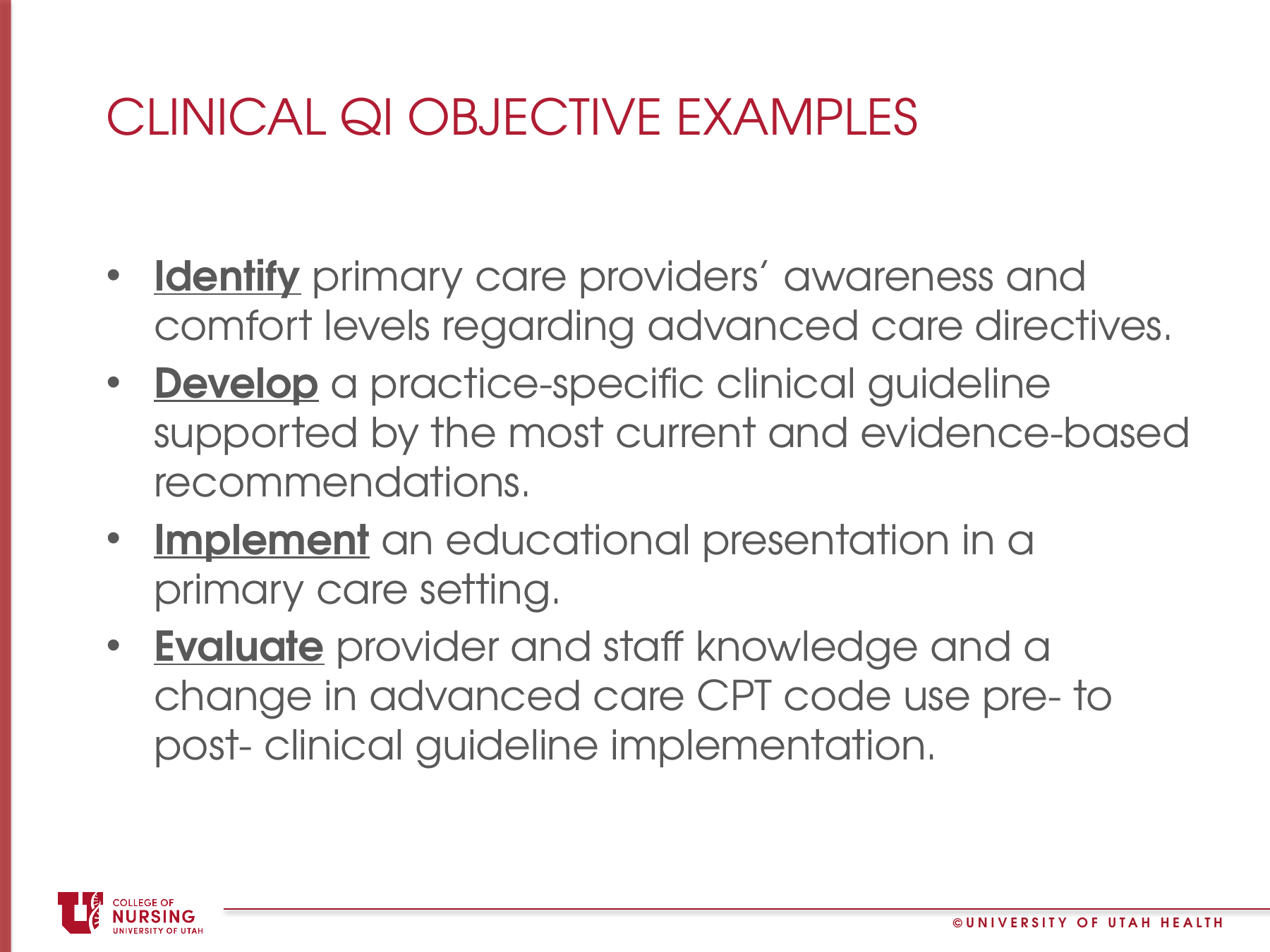

# Clinical QI Objective examples
Identify primary care providers’ awareness and comfort levels regarding advanced care directives.
Develop a practice-specific clinical guideline supported by the most current and evidence-based recommendations.
Implement an educational presentation in a primary care setting.
Evaluate provider and staff knowledge and a change in advanced care CPT code use pre- to post- clinical guideline implementation.